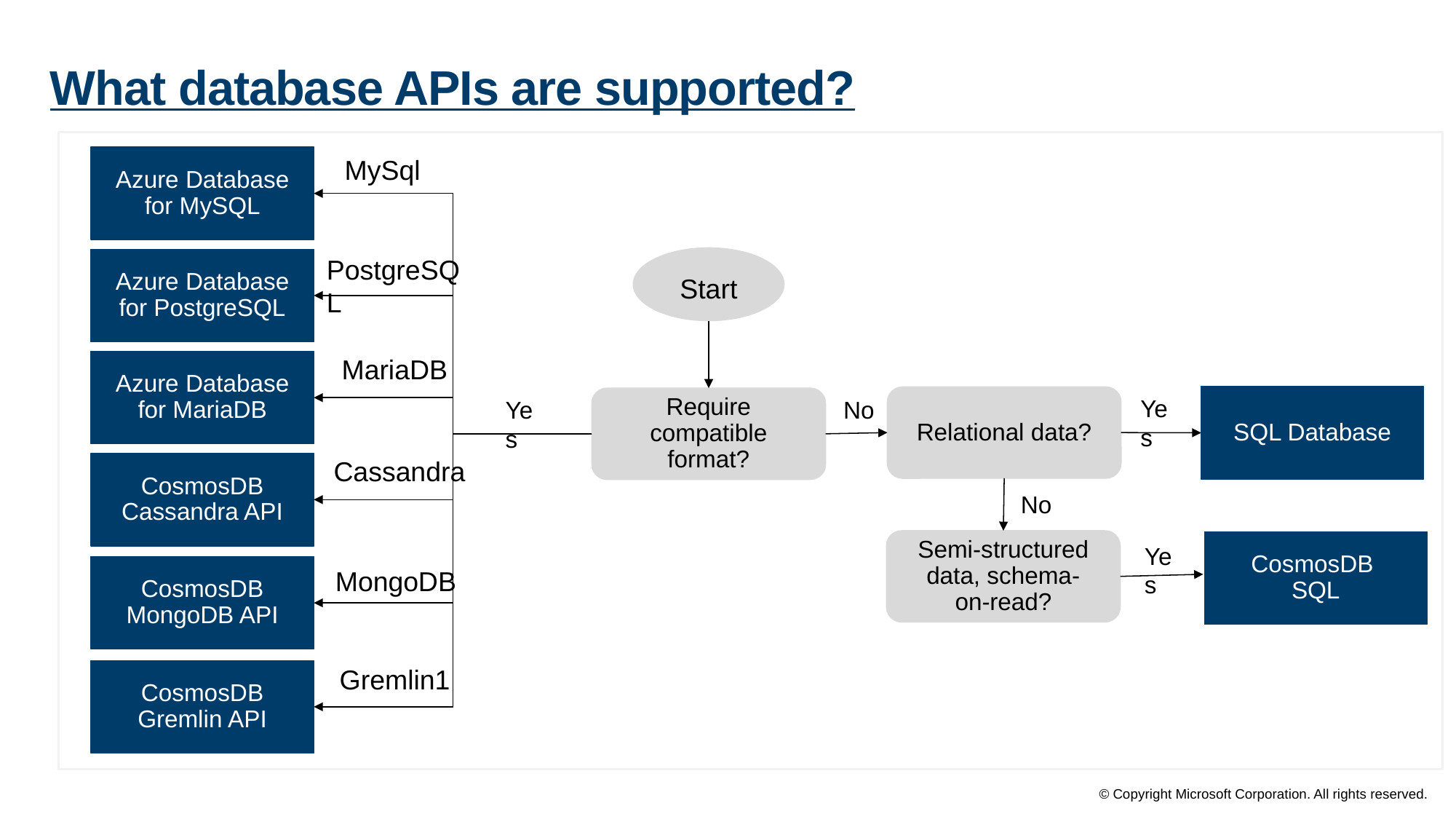

# What database APIs are supported?

Azure Database for MySQL
MySql
Start
PostgreSQL
Azure Database for PostgreSQL
MariaDB
Azure Database for MariaDB
SQL Database
Relational data?
Require compatible format?
Yes
Yes
No
Cassandra
CosmosDB Cassandra API
No
Semi-structured data, schema-on-read?
CosmosDB  SQL
Yes
CosmosDB MongoDB API
MongoDB
Gremlin1
CosmosDB Gremlin API